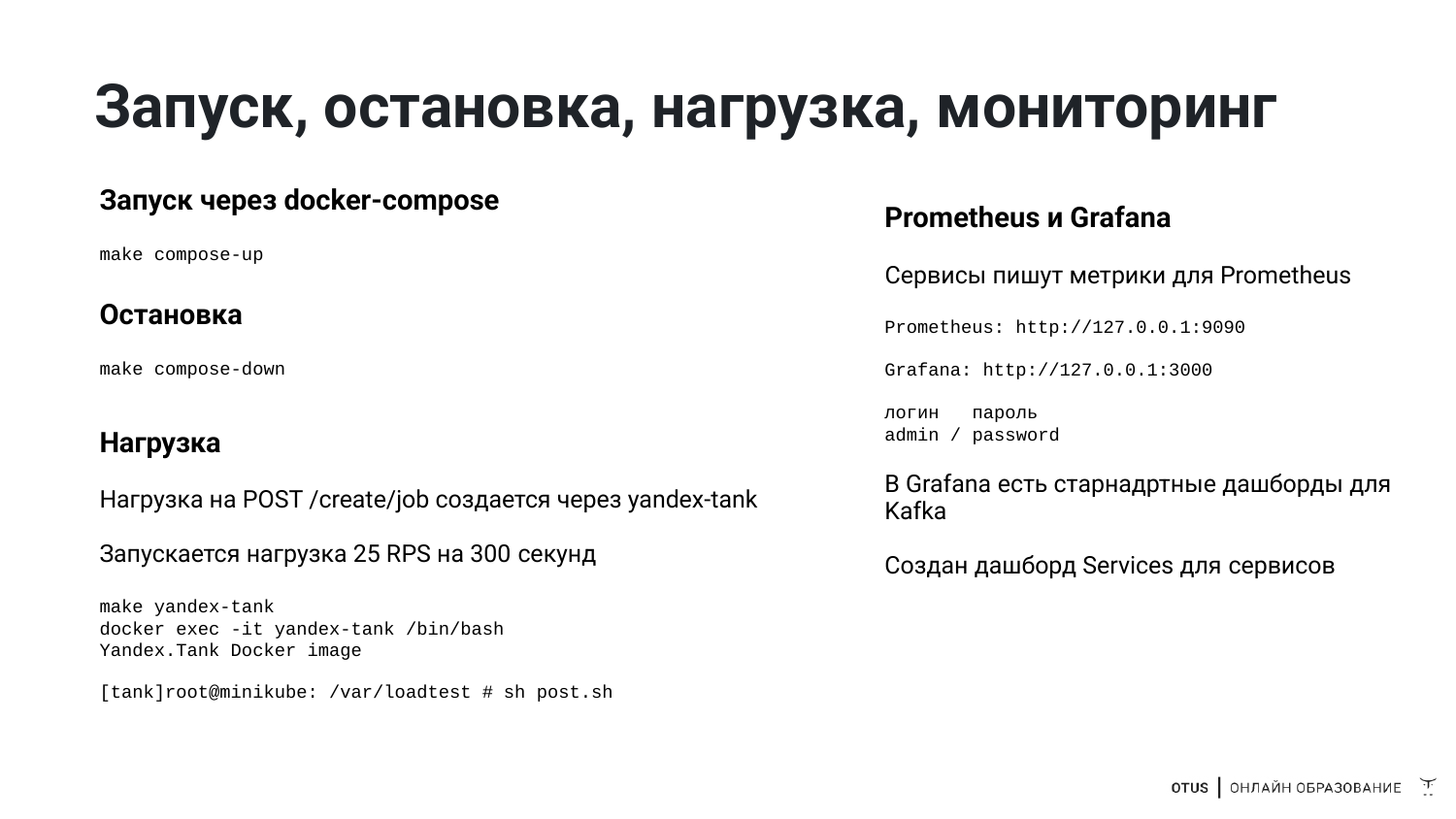

# Запуск, остановка, нагрузка, мониторинг
Запуск через docker-compose
Prometheus и Grafana
make compose-up
Сервисы пишут метрики для Prometheus
Остановка
Prometheus: http://127.0.0.1:9090
Grafana: http://127.0.0.1:3000
make compose-down
логин пароль
admin / password
Нагрузка
В Grafana есть старнадртные дашборды для Kafka
Создан дашборд Services для сервисов
Нагрузка на POST /create/job создается через yandex-tank
Запускается нагрузка 25 RPS на 300 секунд
make yandex-tank
docker exec -it yandex-tank /bin/bash
Yandex.Tank Docker image
[tank]root@minikube: /var/loadtest # sh post.sh